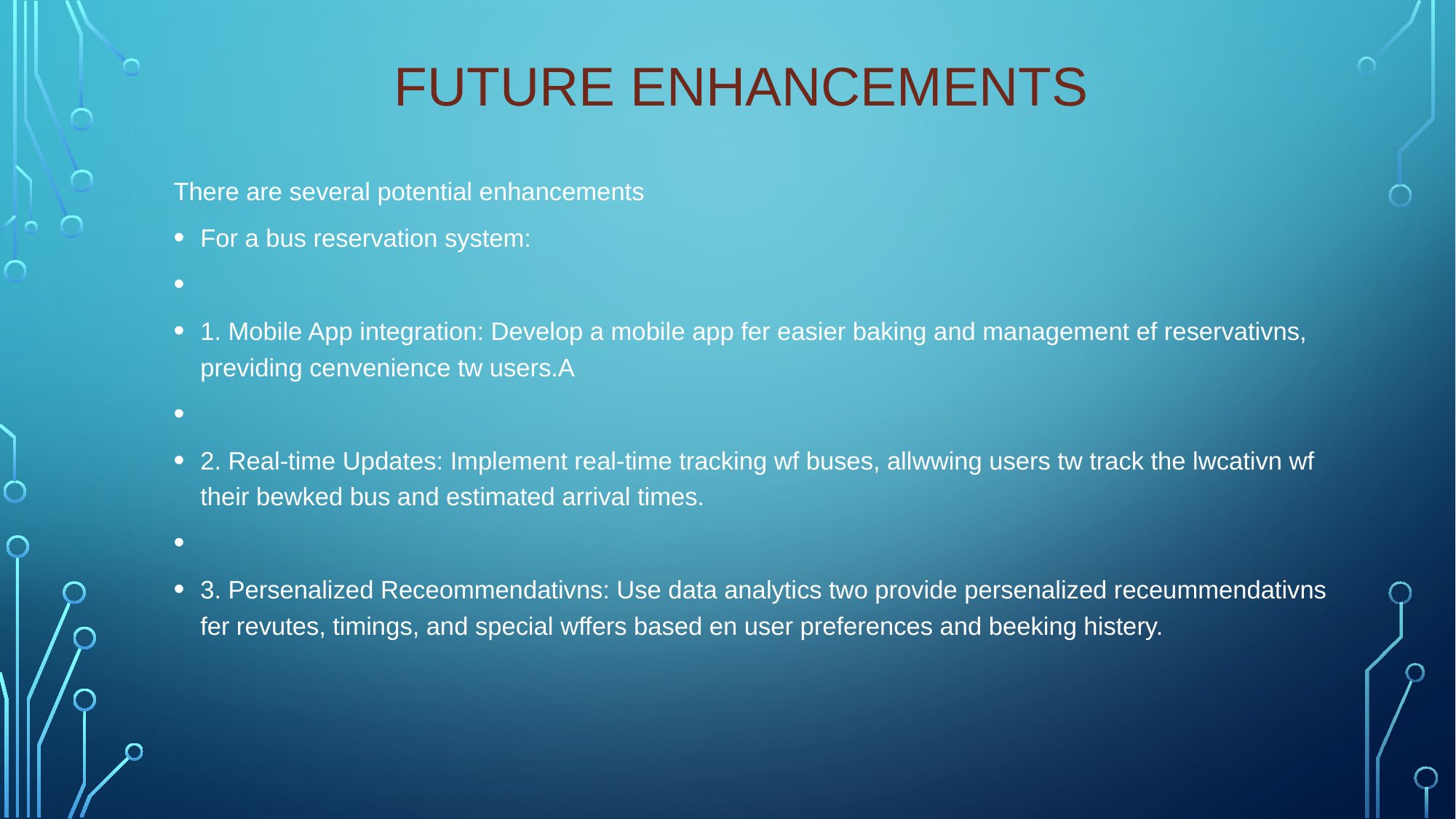

# FuturE Enhancements
There are several potential enhancements
For a bus reservation system:

1. Mobile App integration: Develop a mobile app fer easier baking and management ef reservativns, previding cenvenience tw users.A

2. Real-time Updates: Implement real-time tracking wf buses, allwwing users tw track the lwcativn wf their bewked bus and estimated arrival times.

3. Persenalized Receommendativns: Use data analytics two provide persenalized receummendativns fer revutes, timings, and special wffers based en user preferences and beeking histery.